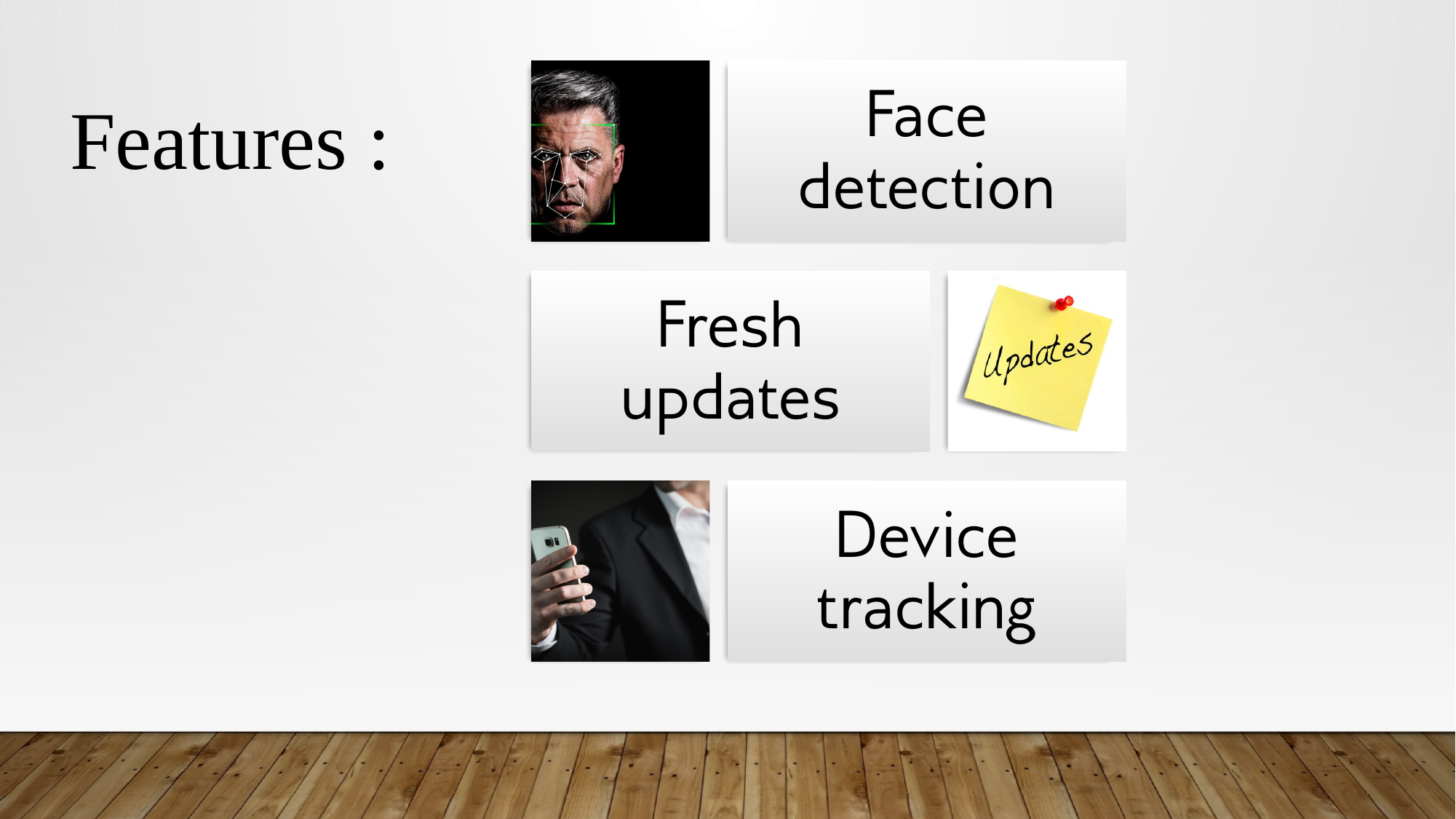

Face detection
Fresh updates
Device tracking
Features :